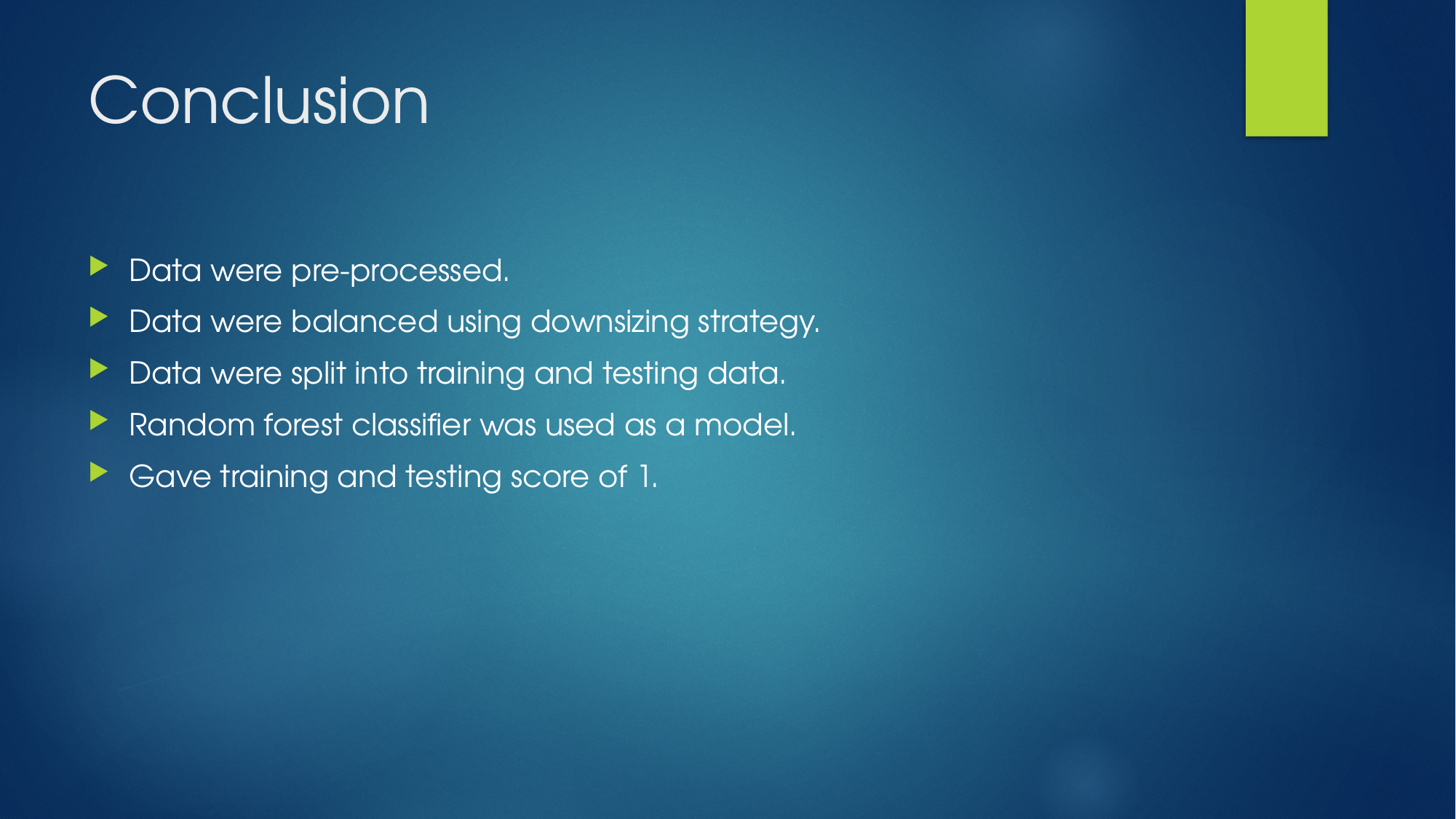

# Conclusion
Data were pre-processed.
Data were balanced using downsizing strategy.
Data were split into training and testing data.
Random forest classifier was used as a model.
Gave training and testing score of 1.